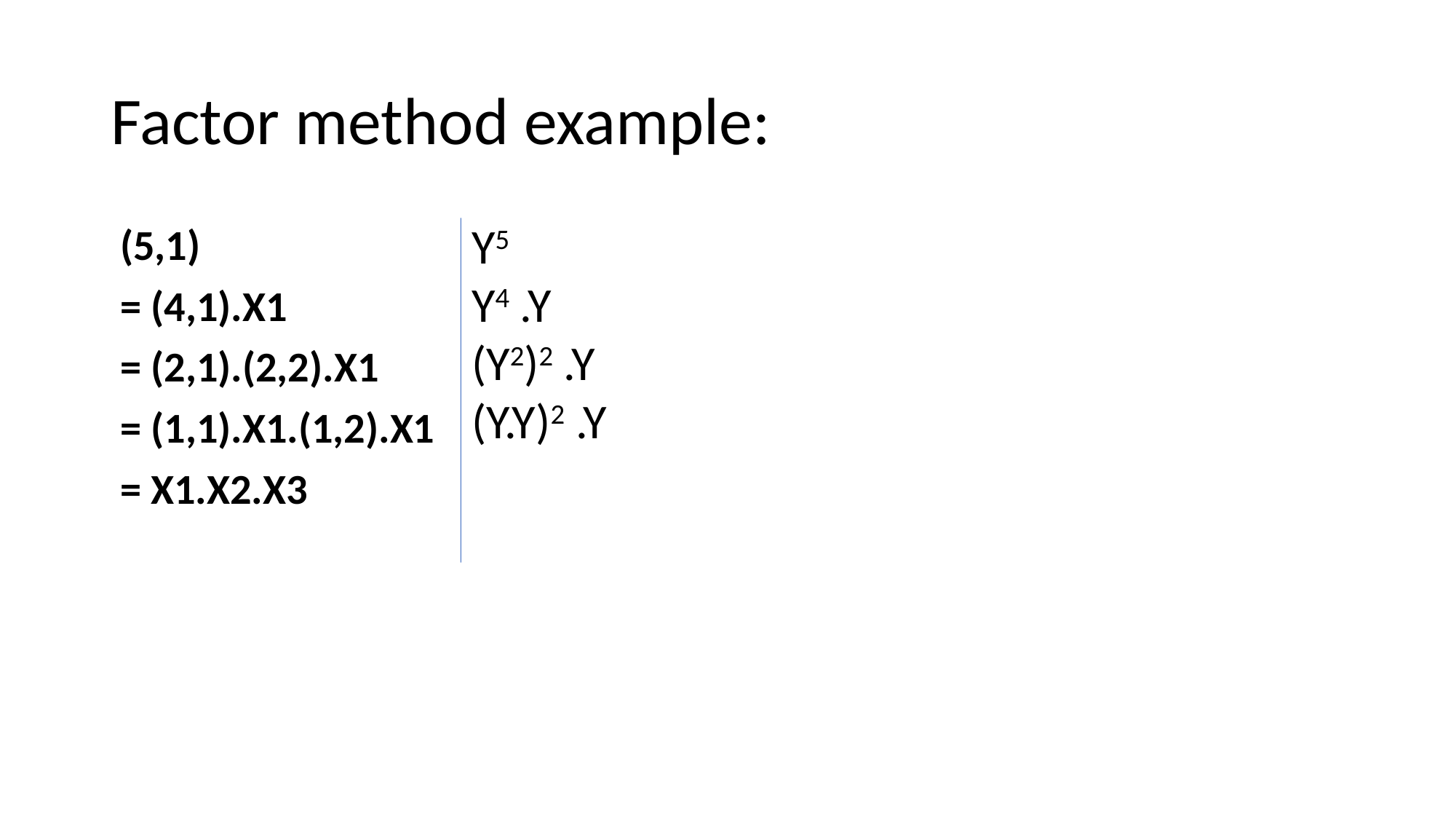

# Factor method example:
Y5
Y4 .Y
(Y2)2 .Y
(Y.Y)2 .Y

(5,1)
= (4,1).X1
= (2,1).(2,2).X1
= (1,1).X1.(1,2).X1
= X1.X2.X3